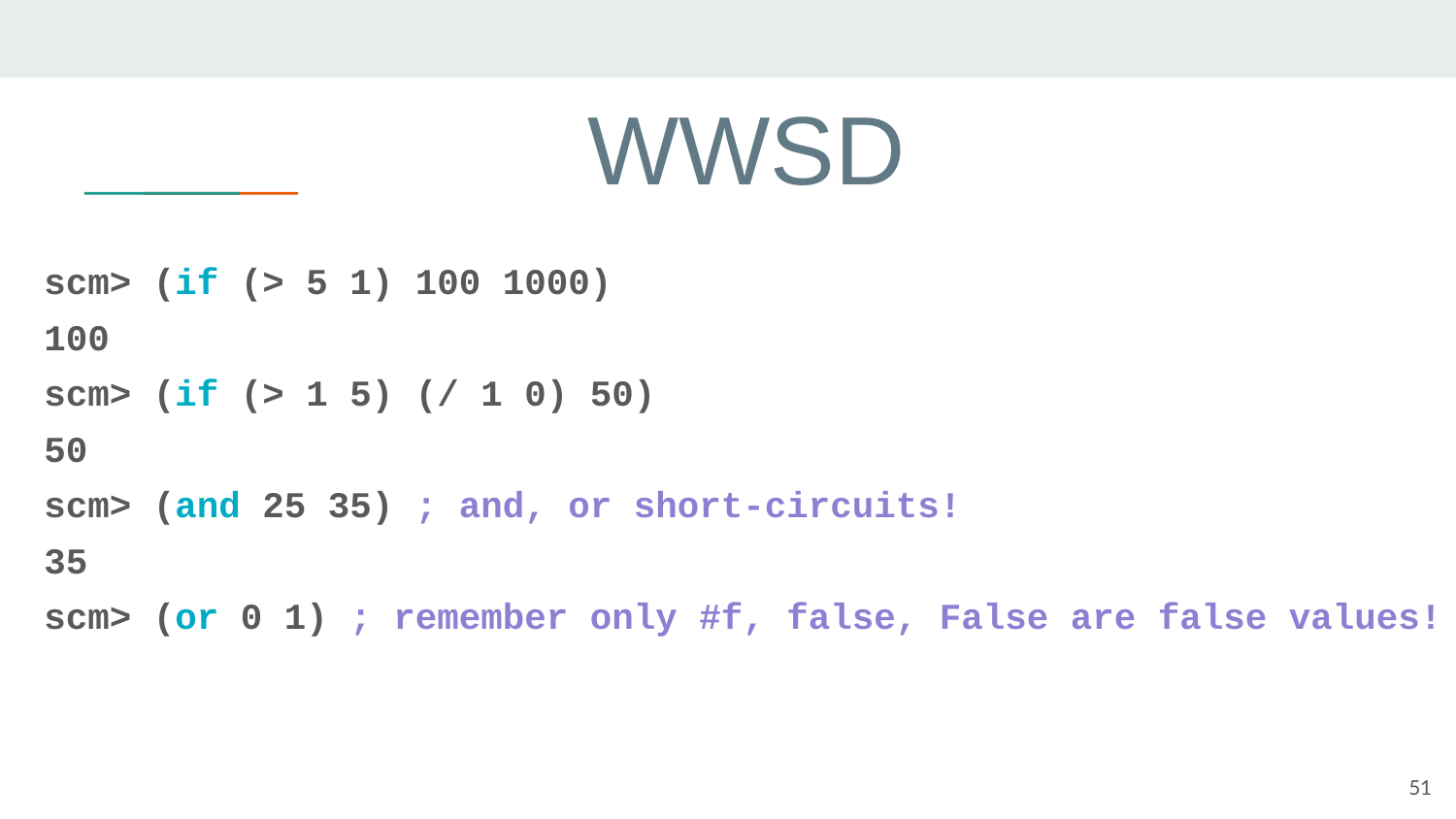

# WWSD

scm> (if (> 5 1) 100 1000)
100
scm> (if (> 1 5) (/ 1 0) 50)
50
scm> (and 25 35) ; and, or short-circuits!
35
scm> (or 0 1) ; remember only #f, false, False are false values!

51